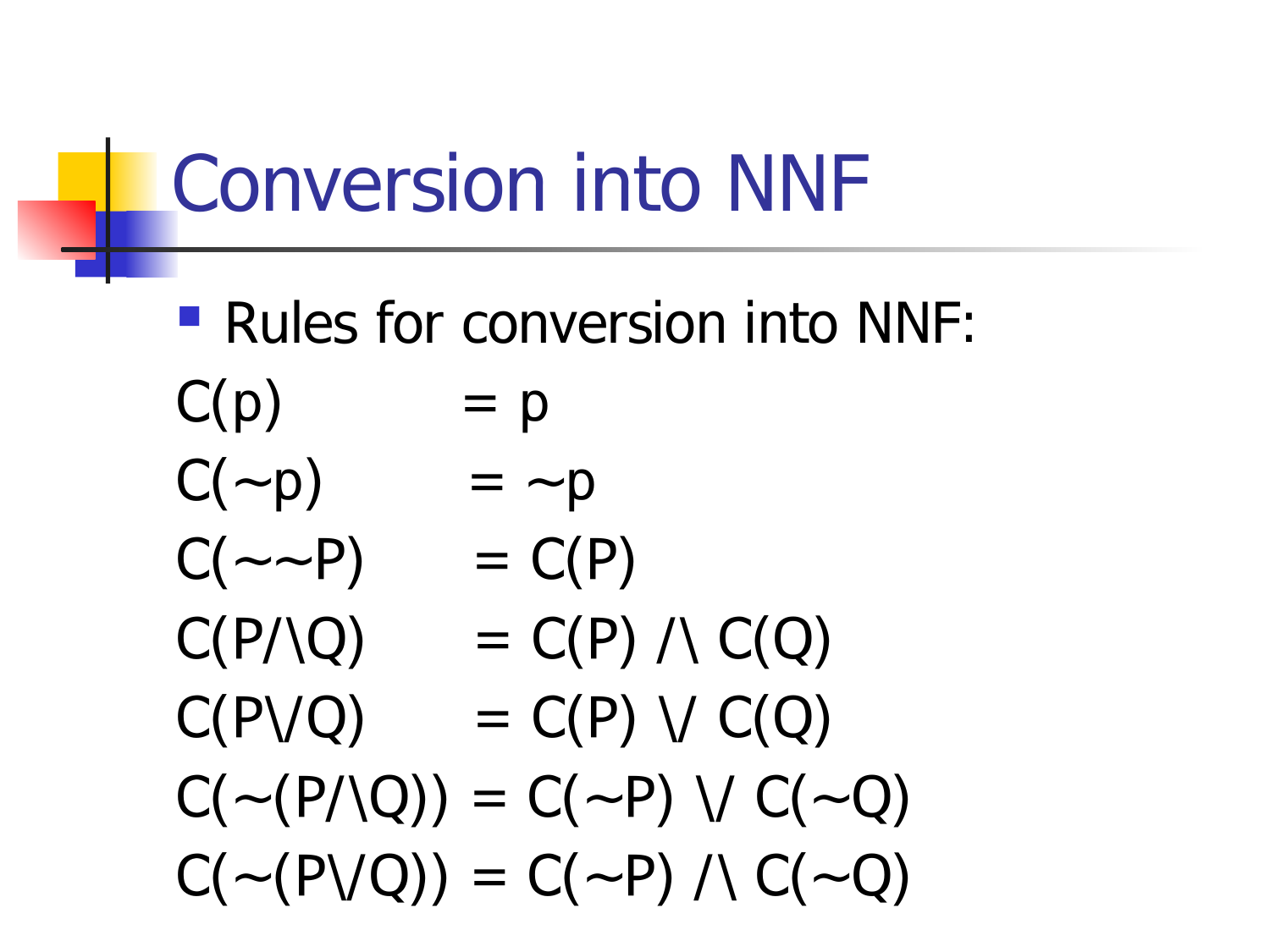

# Conversion into NNF
Rules for conversion into NNF:
C(p)          = p
C(~p)        = ~p
C(~~P)      = C(P)
C(P/\Q)      = C(P) /\ C(Q)
C(P\/Q)      = C(P) \/ C(Q)
C(~(P/\Q)) = C(~P) \/ C(~Q)
C(~(P\/Q)) = C(~P) /\ C(~Q)